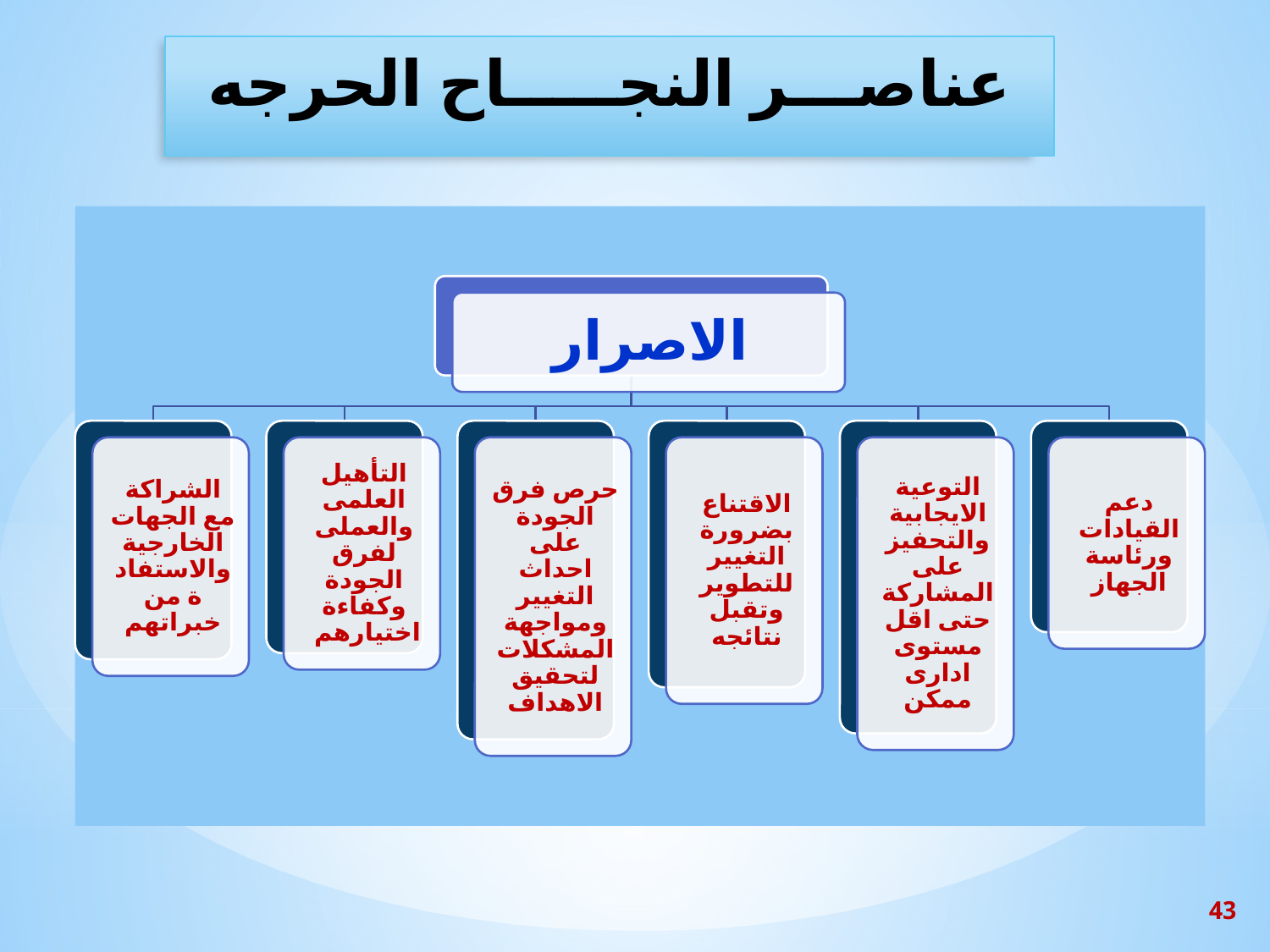

عناصـــر النجـــــاح الحرجه
الاصرار
الشراكة مع الجهات الخارجية والاستفادة من خبراتهم
التأهيل العلمى والعملى لفرق الجودة وكفاءة اختيارهم
حرص فرق الجودة على احداث التغيير ومواجهة المشكلات لتحقيق الاهداف
الاقتناع بضرورة التغيير للتطوير وتقبل نتائجه
التوعية الايجابية والتحفيز على المشاركة حتى اقل مستوى ادارى ممكن
دعم القيادات ورئاسة الجهاز
43